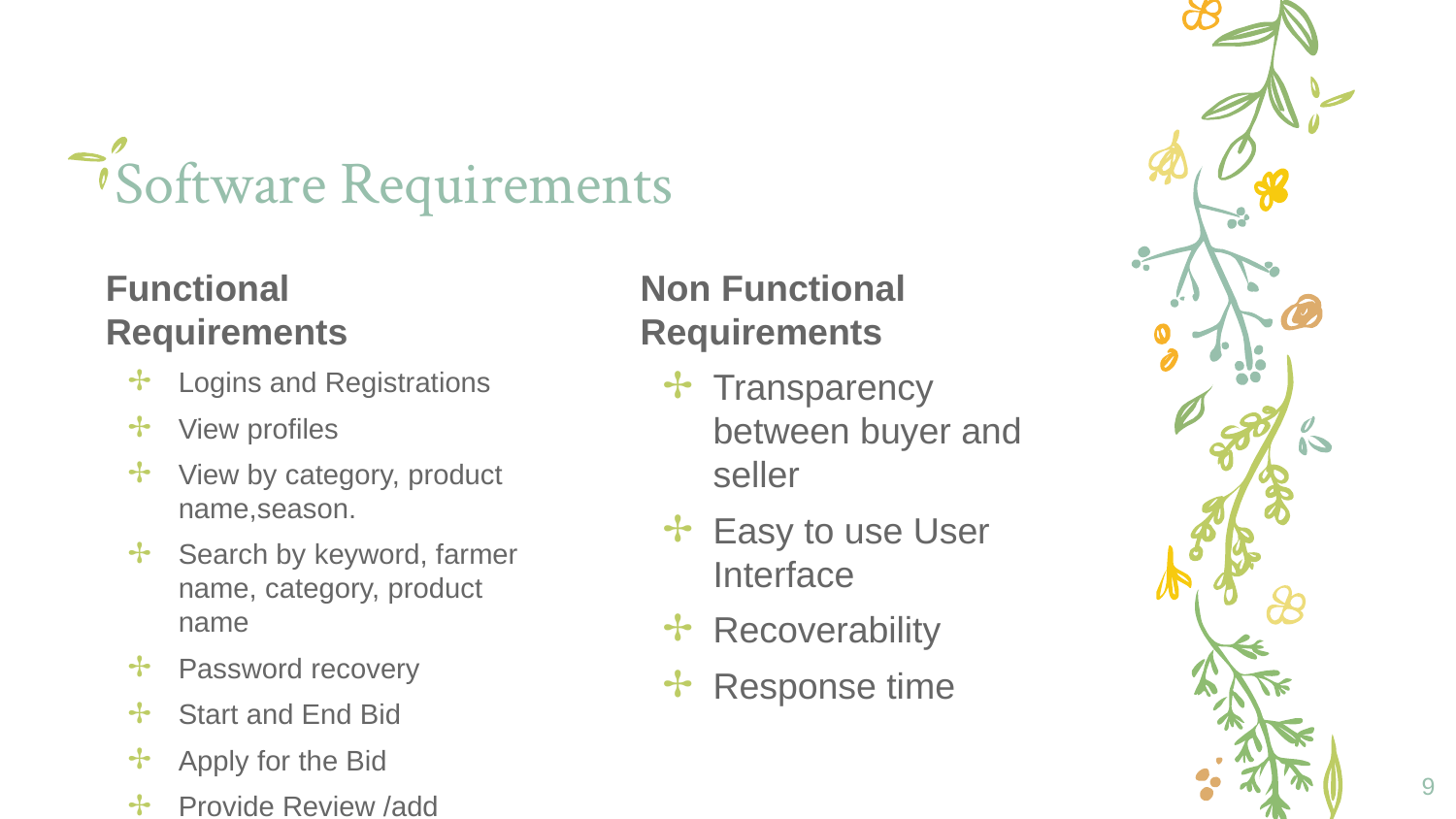

# Software Requirements
Functional Requirements
Logins and Registrations
View profiles
View by category, product name,season.
Search by keyword, farmer name, category, product name
Password recovery
Start and End Bid
Apply for the Bid
Provide Review /add comments

Non Functional Requirements
Transparency between buyer and seller
Easy to use User Interface
Recoverability
Response time

9